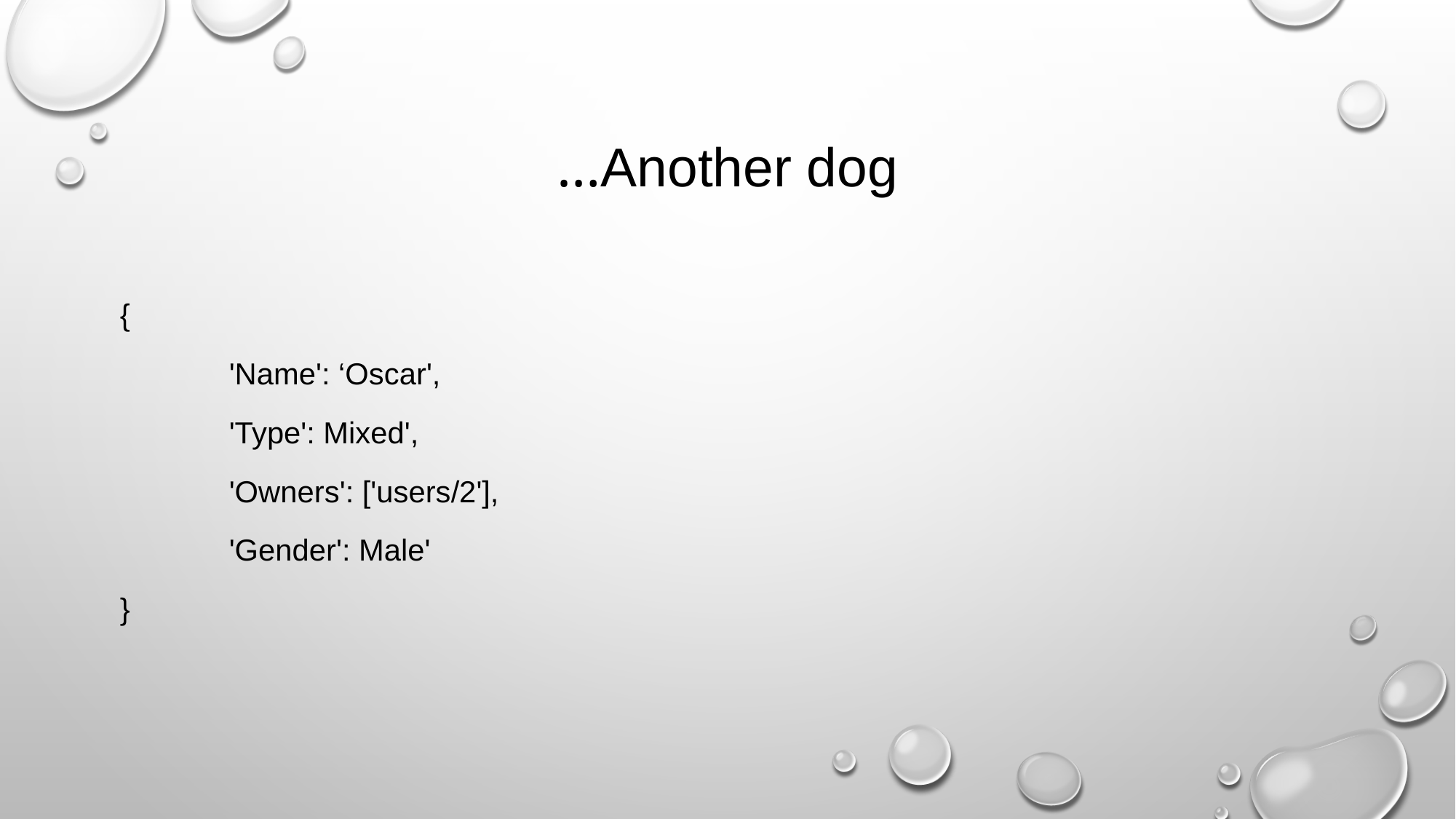

# Another dog…
{
	'Name': ‘Oscar',
	'Type': Mixed',
	'Owners': ['users/2'],
	'Gender': Male'
}